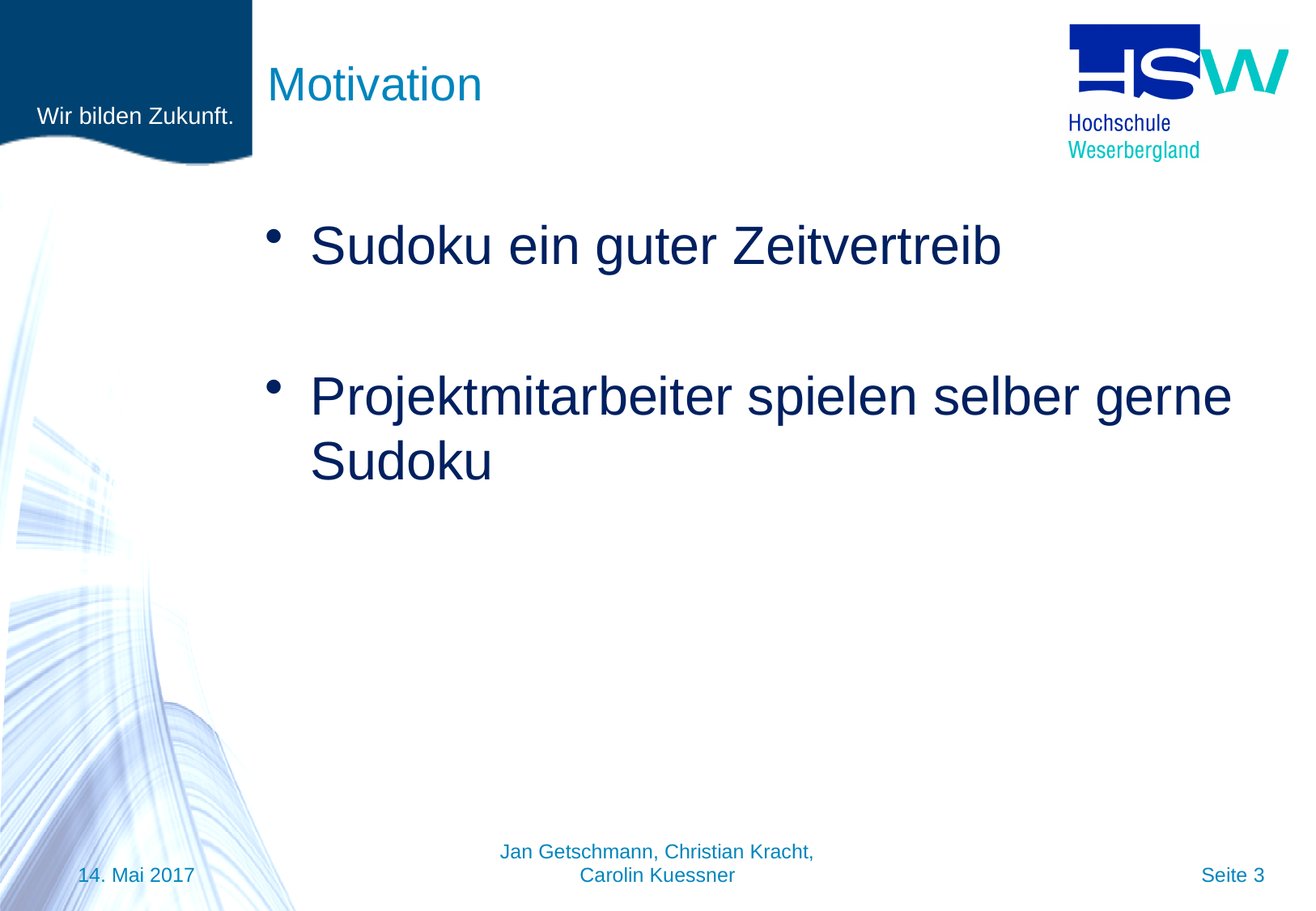

# Motivation
Sudoku ein guter Zeitvertreib

Projektmitarbeiter spielen selber gerne Sudoku
14. Mai 2017
Jan Getschmann, Christian Kracht,
Carolin Kuessner
Seite 3